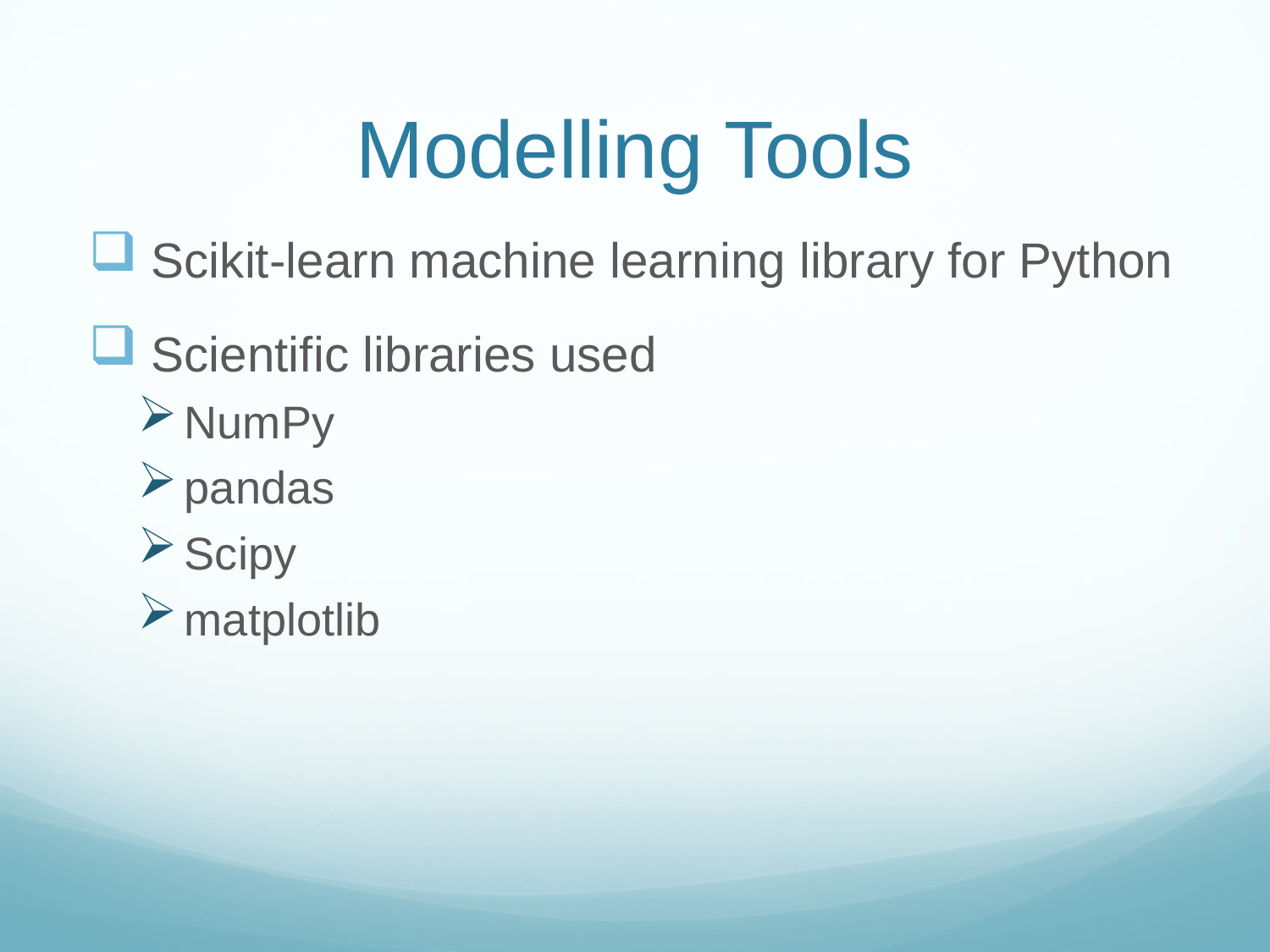

# Modelling Tools
 Scikit-learn machine learning library for Python
 Scientific libraries used
NumPy
pandas
Scipy
matplotlib